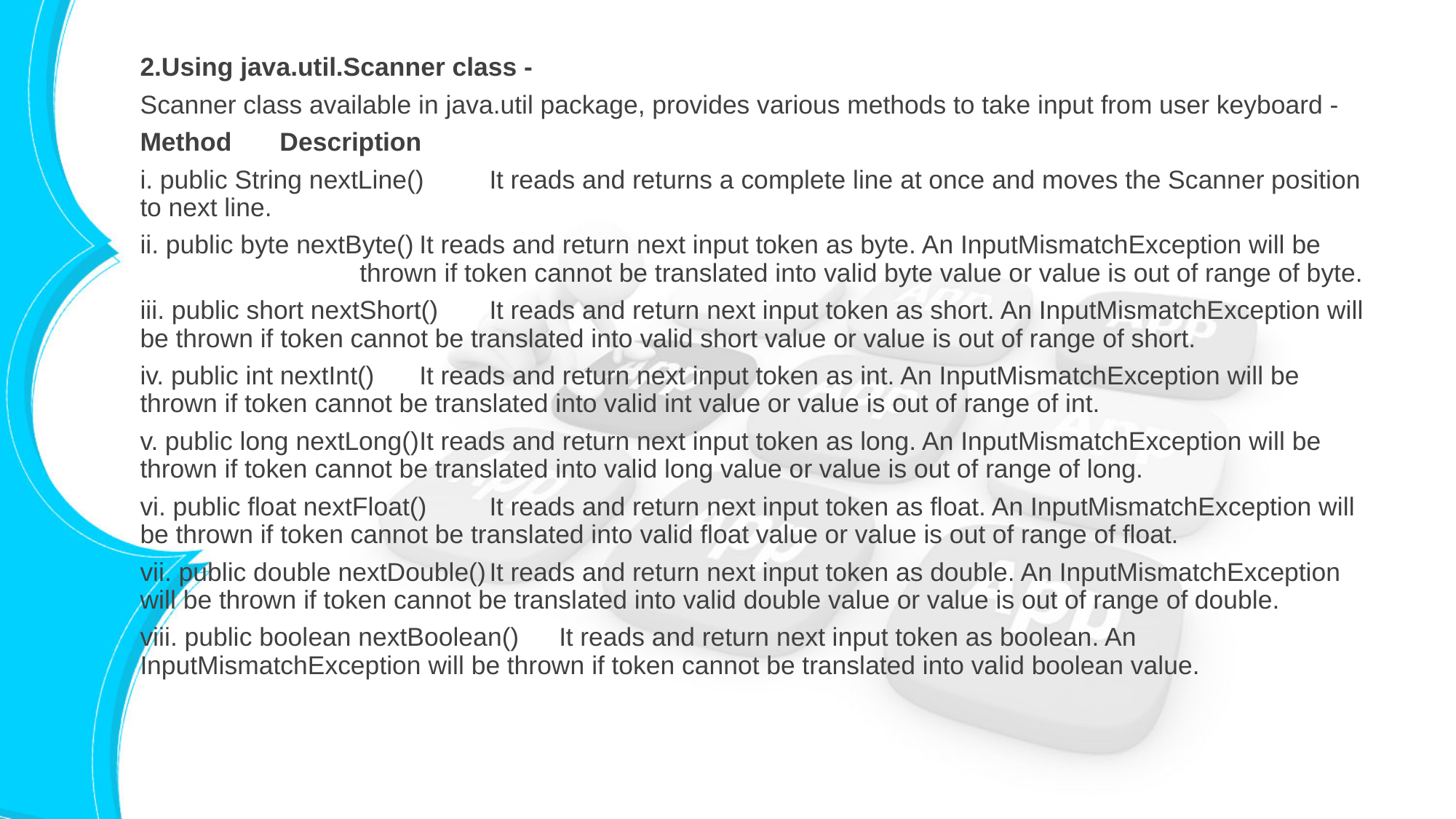

2.Using java.util.Scanner class -
Scanner class available in java.util package, provides various methods to take input from user keyboard -
Method				Description
i. public String nextLine()	It reads and returns a complete line at once and moves the Scanner position to next line.
ii. public byte nextByte()	It reads and return next input token as byte. An InputMismatchException will be                                      thrown if token cannot be translated into valid byte value or value is out of range of byte.
iii. public short nextShort()	It reads and return next input token as short. An InputMismatchException will be thrown if token cannot be translated into valid short value or value is out of range of short.
iv. public int nextInt()	It reads and return next input token as int. An InputMismatchException will be thrown if token cannot be translated into valid int value or value is out of range of int.
v. public long nextLong()	It reads and return next input token as long. An InputMismatchException will be thrown if token cannot be translated into valid long value or value is out of range of long.
vi. public float nextFloat()	It reads and return next input token as float. An InputMismatchException will be thrown if token cannot be translated into valid float value or value is out of range of float.
vii. public double nextDouble()	It reads and return next input token as double. An InputMismatchException will be thrown if token cannot be translated into valid double value or value is out of range of double.
viii. public boolean nextBoolean()	It reads and return next input token as boolean. An InputMismatchException will be thrown if token cannot be translated into valid boolean value.